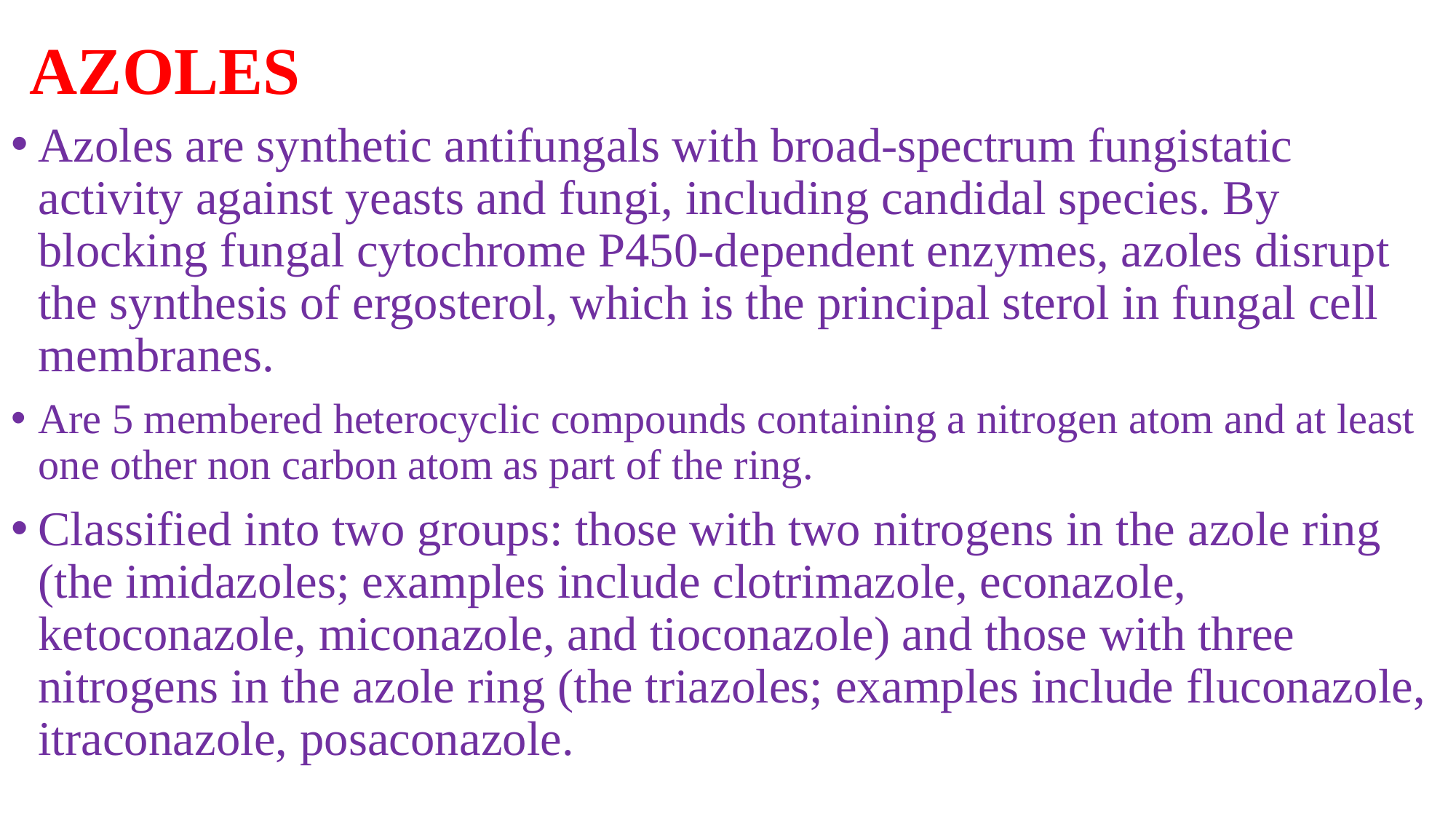

# AZOLES
Azoles are synthetic antifungals with broad-spectrum fungistatic activity against yeasts and fungi, including candidal species. By blocking fungal cytochrome P450-dependent enzymes, azoles disrupt the synthesis of ergosterol, which is the principal sterol in fungal cell membranes.
Are 5 membered heterocyclic compounds containing a nitrogen atom and at least one other non carbon atom as part of the ring.
Classified into two groups: those with two nitrogens in the azole ring (the imidazoles; examples include clotrimazole, econazole, ketoconazole, miconazole, and tioconazole) and those with three nitrogens in the azole ring (the triazoles; examples include fluconazole, itraconazole, posaconazole.